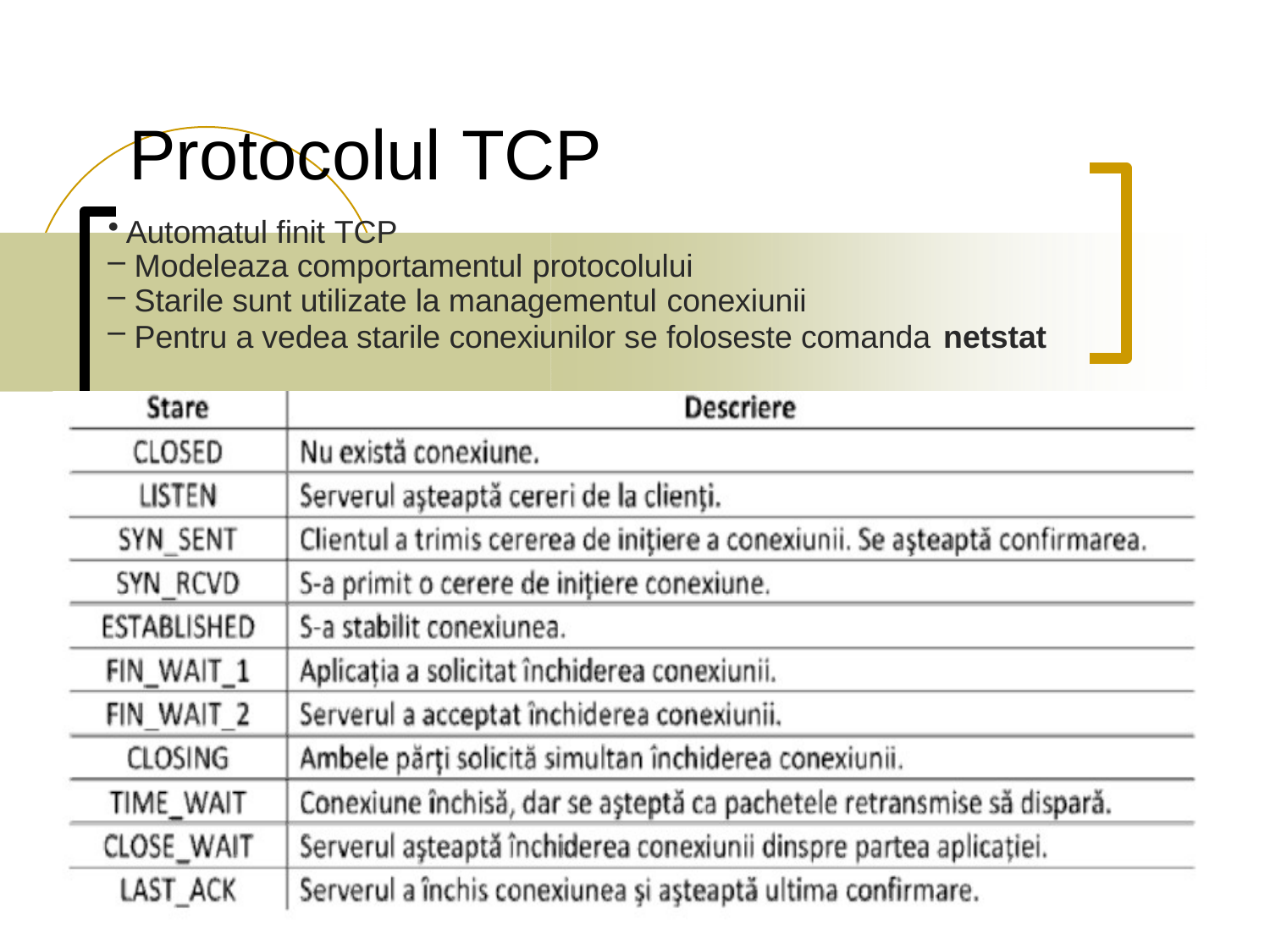

# Protocolul TCP

Automatul finit TCP
Modeleaza comportamentul protocolului
Starile sunt utilizate la managementul conexiunii
Pentru a vedea starile conexiunilor se foloseste comanda netstat